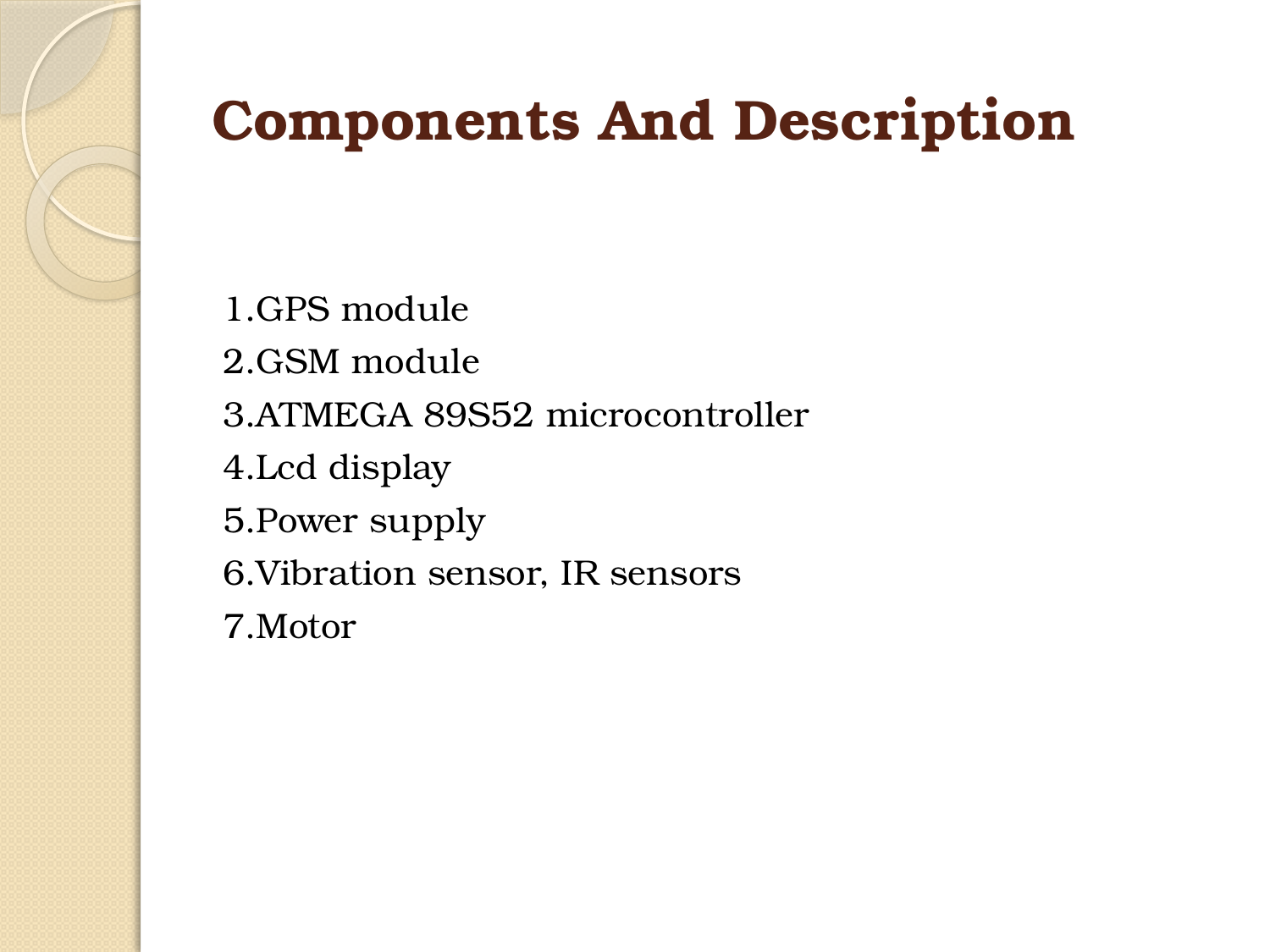

# Components And Description

1.GPS module
2.GSM module
3.ATMEGA 89S52 microcontroller
4.Lcd display
5.Power supply
6.Vibration sensor, IR sensors
7.Motor